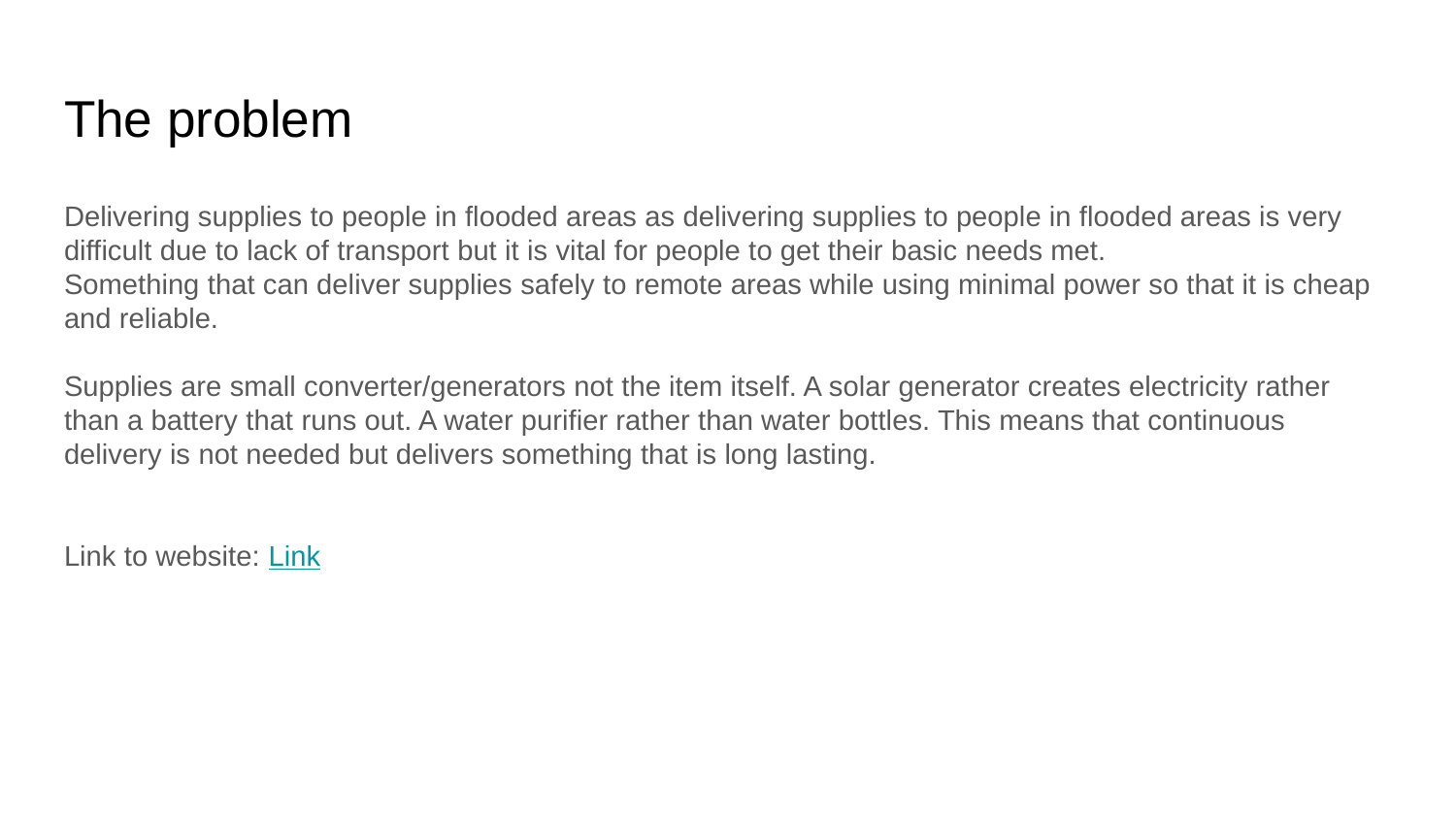

# The problem
Delivering supplies to people in flooded areas as delivering supplies to people in flooded areas is very difficult due to lack of transport but it is vital for people to get their basic needs met.
Something that can deliver supplies safely to remote areas while using minimal power so that it is cheap and reliable.

Supplies are small converter/generators not the item itself. A solar generator creates electricity rather than a battery that runs out. A water purifier rather than water bottles. This means that continuous delivery is not needed but delivers something that is long lasting.

Link to website: Link